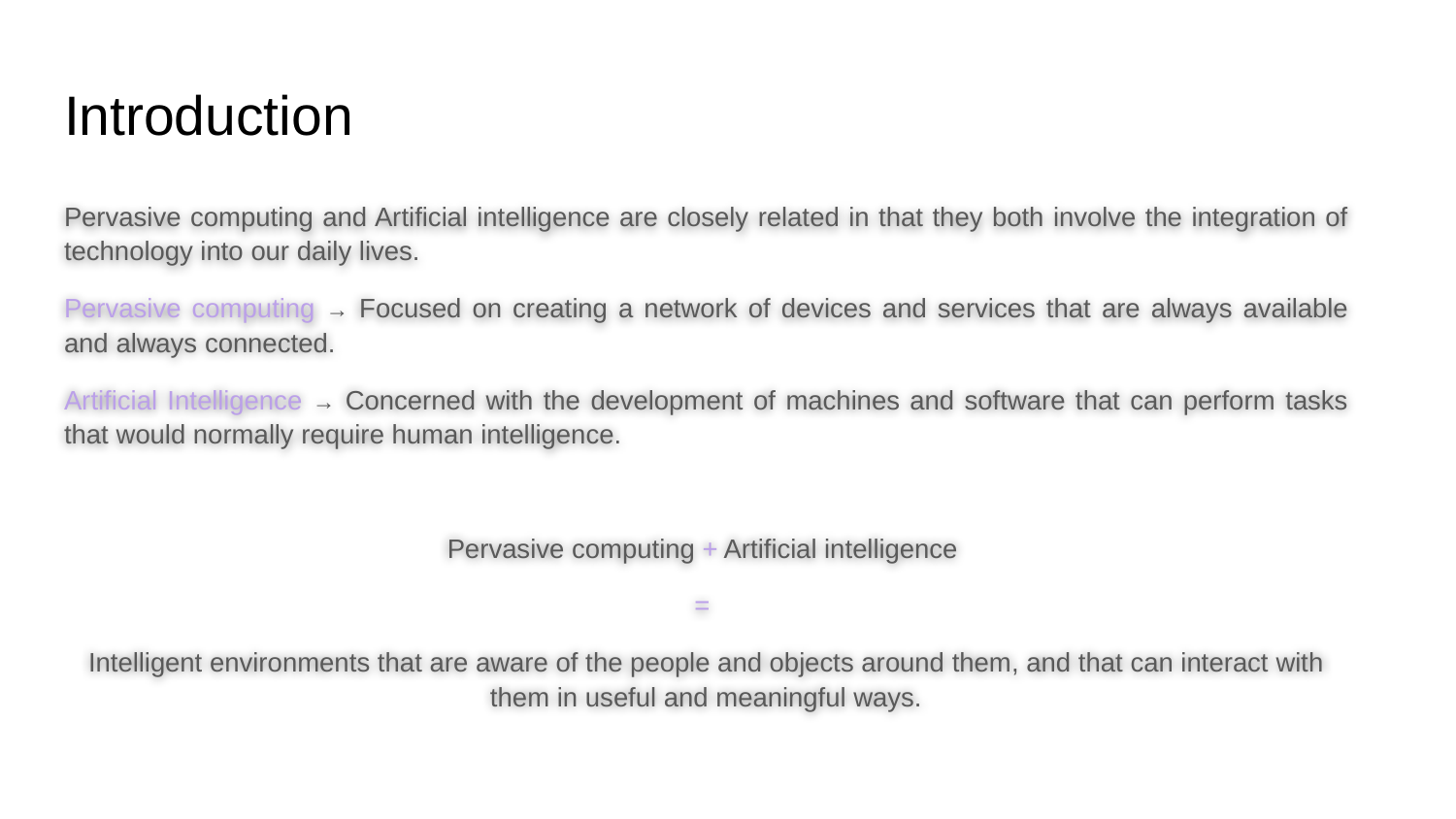

# Introduction
Pervasive computing and Artificial intelligence are closely related in that they both involve the integration of technology into our daily lives.
Pervasive computing → Focused on creating a network of devices and services that are always available and always connected.
Artificial Intelligence → Concerned with the development of machines and software that can perform tasks that would normally require human intelligence.

Pervasive computing + Artificial intelligence
=
Intelligent environments that are aware of the people and objects around them, and that can interact with them in useful and meaningful ways.